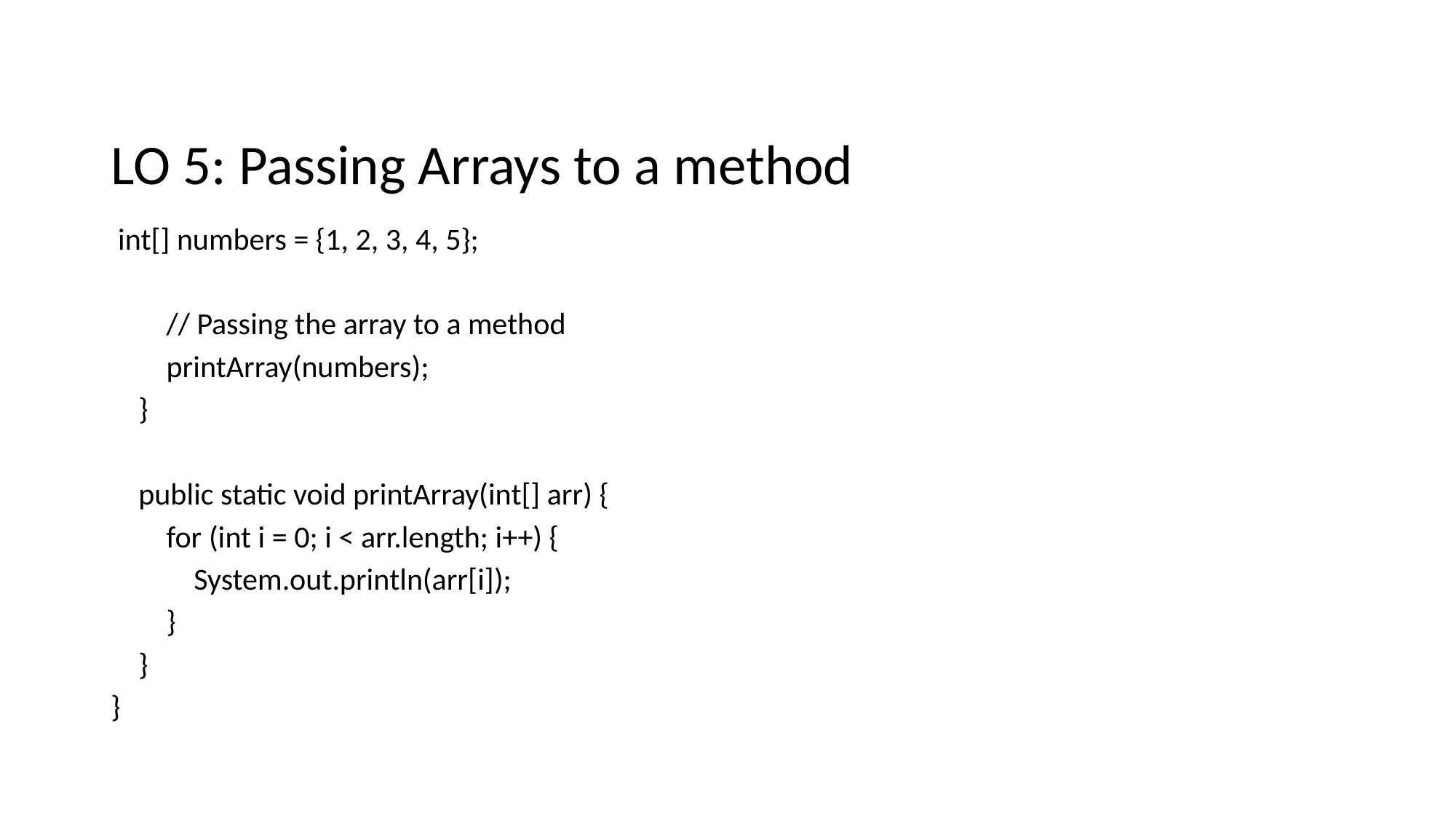

# LO 5: Passing Arrays to a method
 int[] numbers = {1, 2, 3, 4, 5};

        // Passing the array to a method
        printArray(numbers);
    }

    public static void printArray(int[] arr) {
        for (int i = 0; i < arr.length; i++) {
            System.out.println(arr[i]);
        }
    }
}